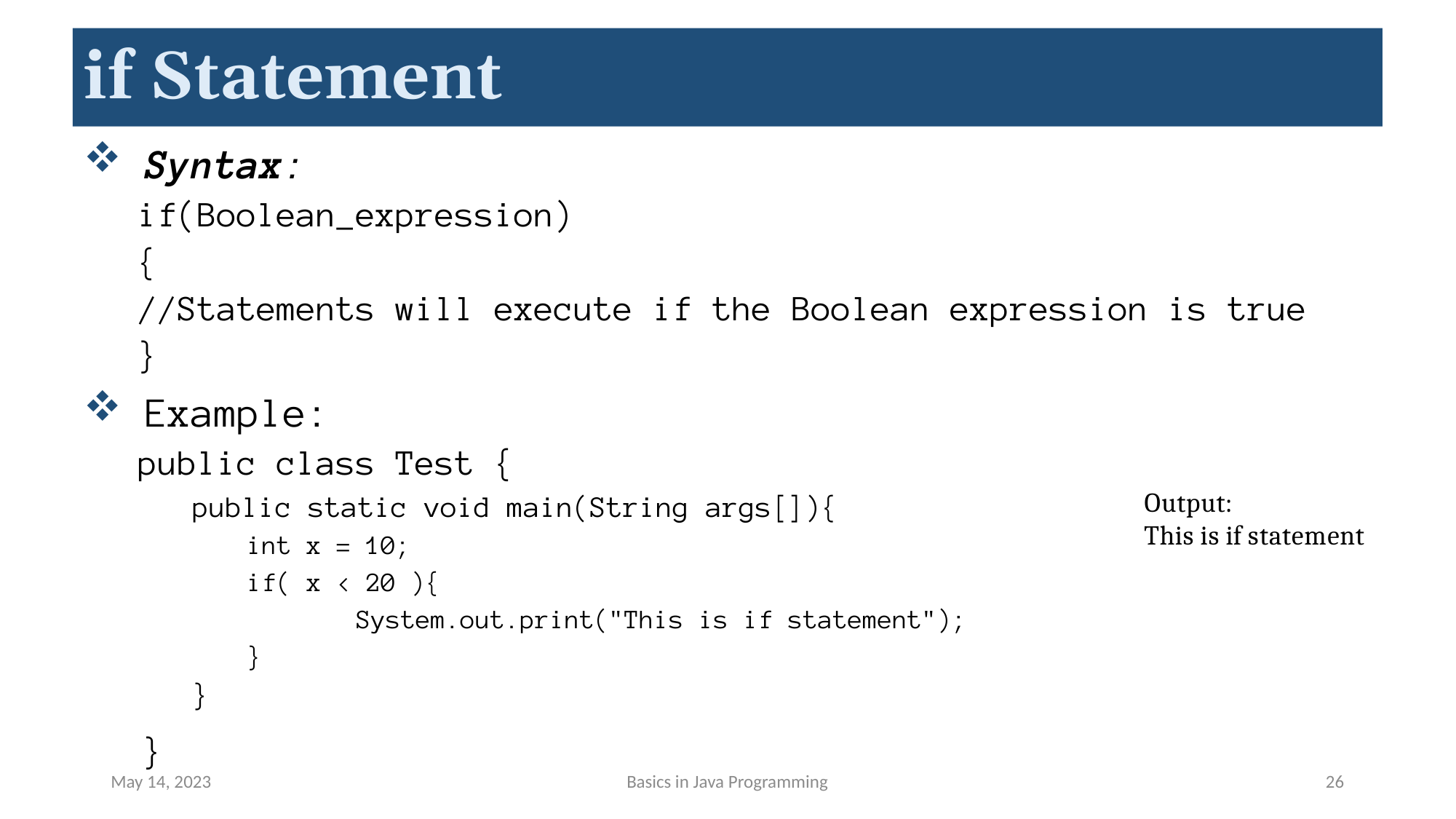

# if Statement
 Syntax:
if(Boolean_expression)
{
//Statements will execute if the Boolean expression is true
}
 Example:
public class Test {
public static void main(String args[]){
int x = 10;
if( x < 20 ){
	System.out.print("This is if statement");
}
}
   }
Output:
This is if statement
May 14, 2023
Basics in Java Programming
26